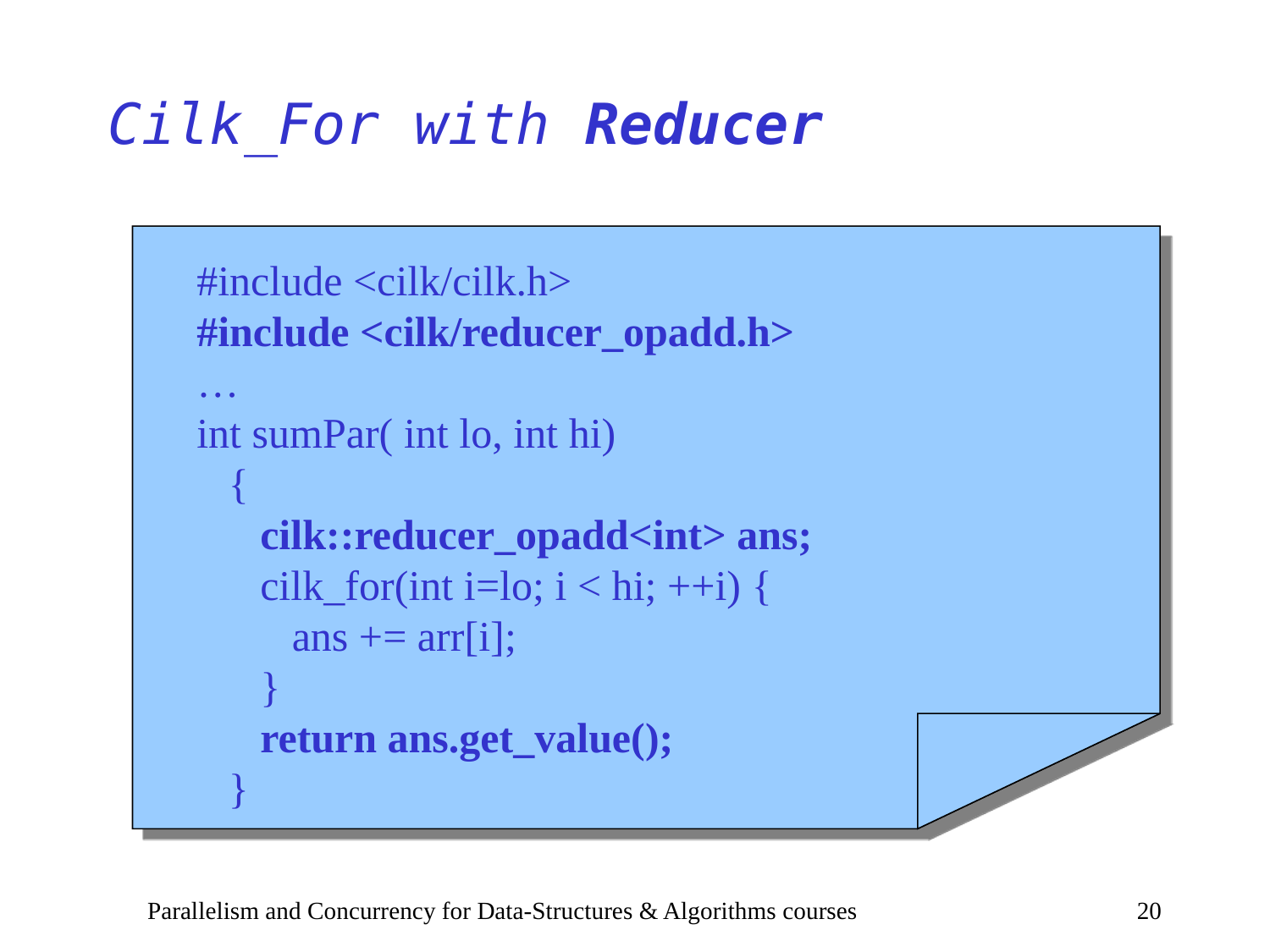

# Cilk_For with Reducer
#include <cilk/cilk.h>
#include <cilk/reducer_opadd.h>
…
int sumPar( int lo, int hi)
   {
      cilk::reducer_opadd<int> ans;
      cilk_for(int i=lo; i < hi; ++i) {
         ans += arr[i];
      }
      return ans.get_value();
   }
Parallelism and Concurrency for Data-Structures & Algorithms courses
20